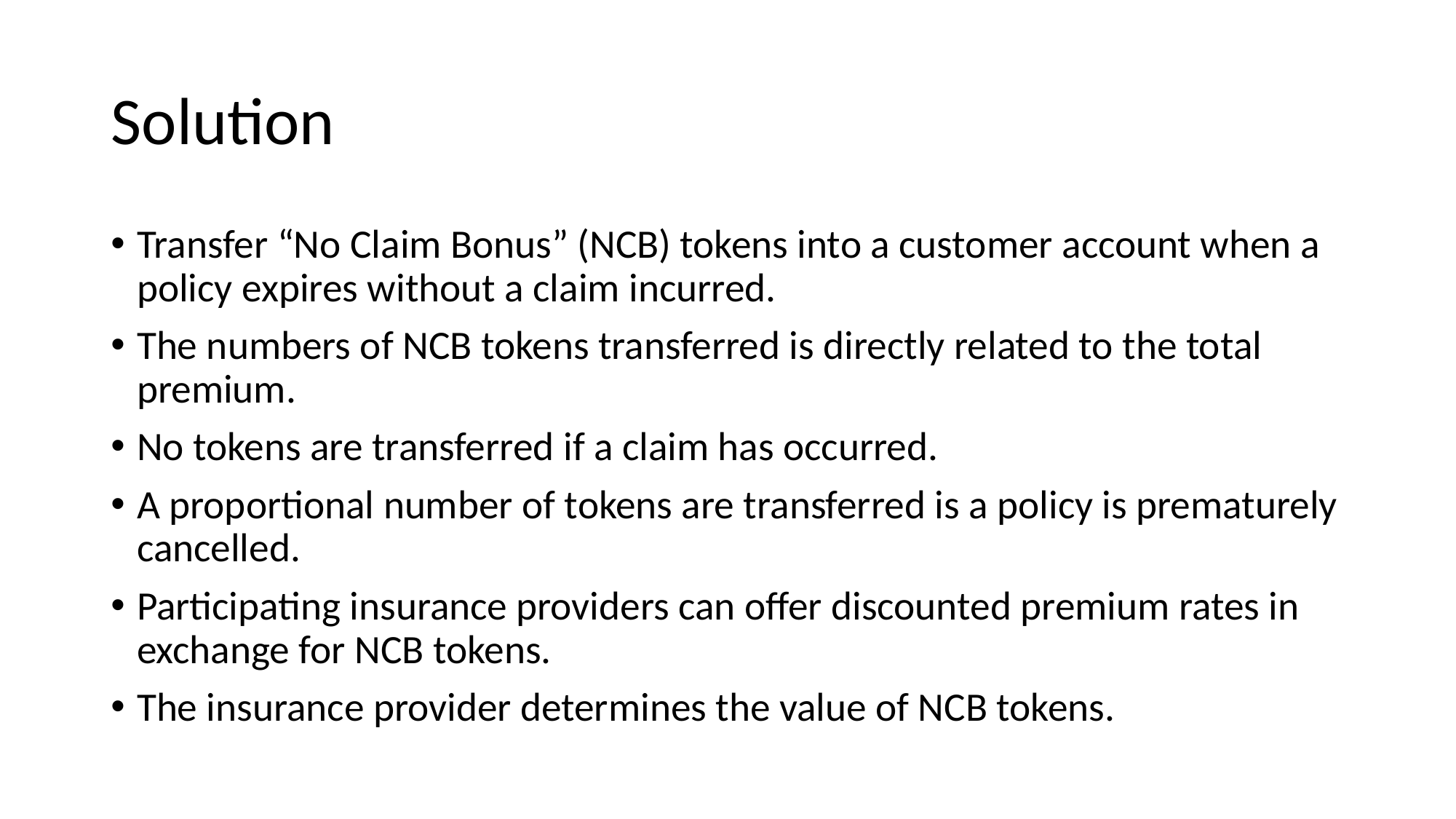

# Solution
Transfer “No Claim Bonus” (NCB) tokens into a customer account when a policy expires without a claim incurred.
The numbers of NCB tokens transferred is directly related to the total premium.
No tokens are transferred if a claim has occurred.
A proportional number of tokens are transferred is a policy is prematurely cancelled.
Participating insurance providers can offer discounted premium rates in exchange for NCB tokens.
The insurance provider determines the value of NCB tokens.